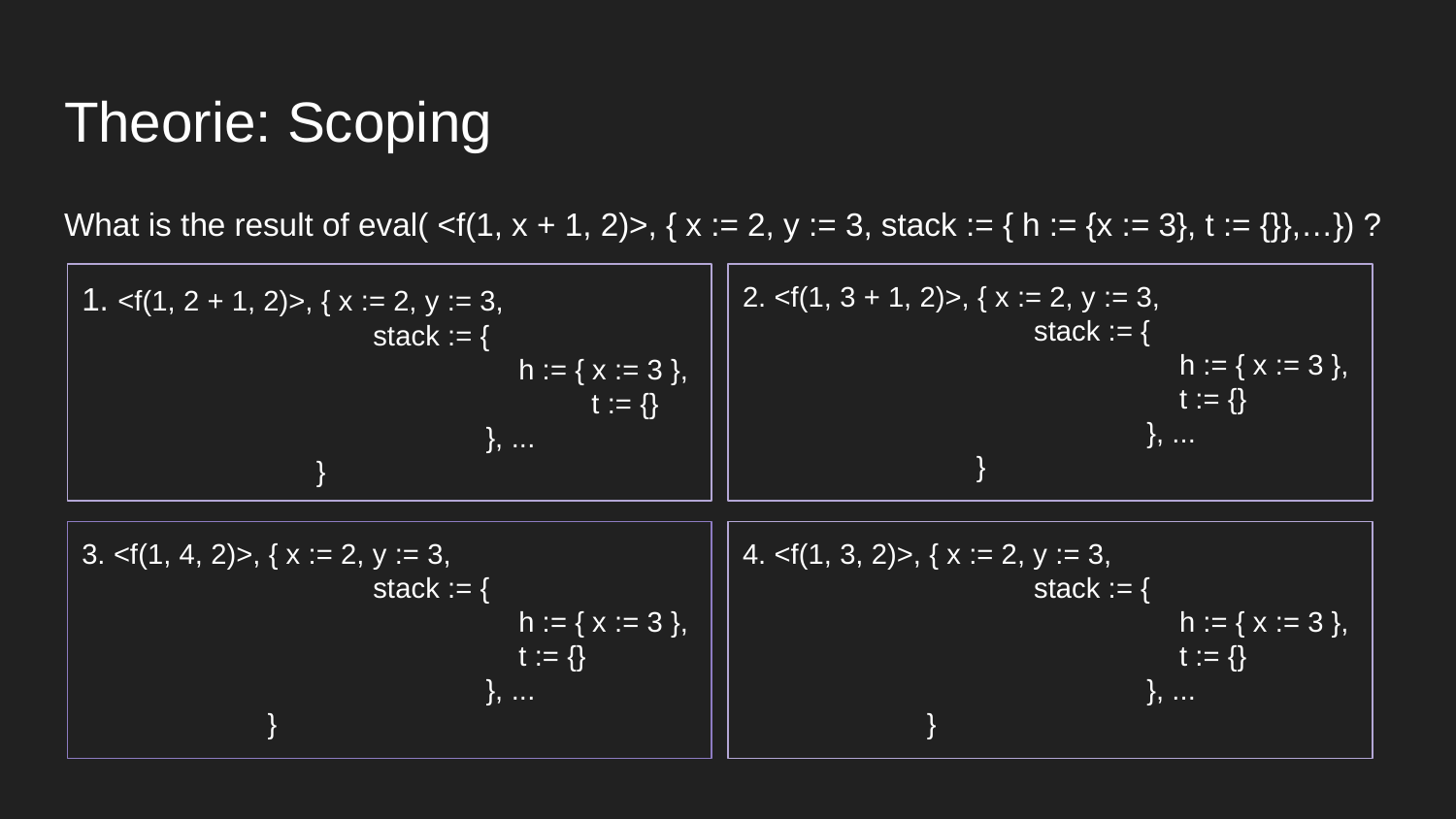

# Theorie: Scoping
What is the result of eval( <f(1, x + 1, 2)>, { x := 2, y := 3, stack := { h := {x := 3}, t := {}},…}) ?

1. <f(1, 2 + 1, 2)>, { x := 2, y := 3,
stack := {
h := { x := 3 },	t := {}
     }, ...
  }
2. <f(1, 3 + 1, 2)>, { x := 2, y := 3,
stack := {
h := { x := 3 }, t := {}
     }, ...
           }

3. <f(1, 4, 2)>, { x := 2, y := 3,
stack := {
h := { x := 3 }, t := {}
     }, ...
     }

4. <f(1, 3, 2)>, { x := 2, y := 3,
stack := {
h := { x := 3 }, t := {}
     }, ...
                       }